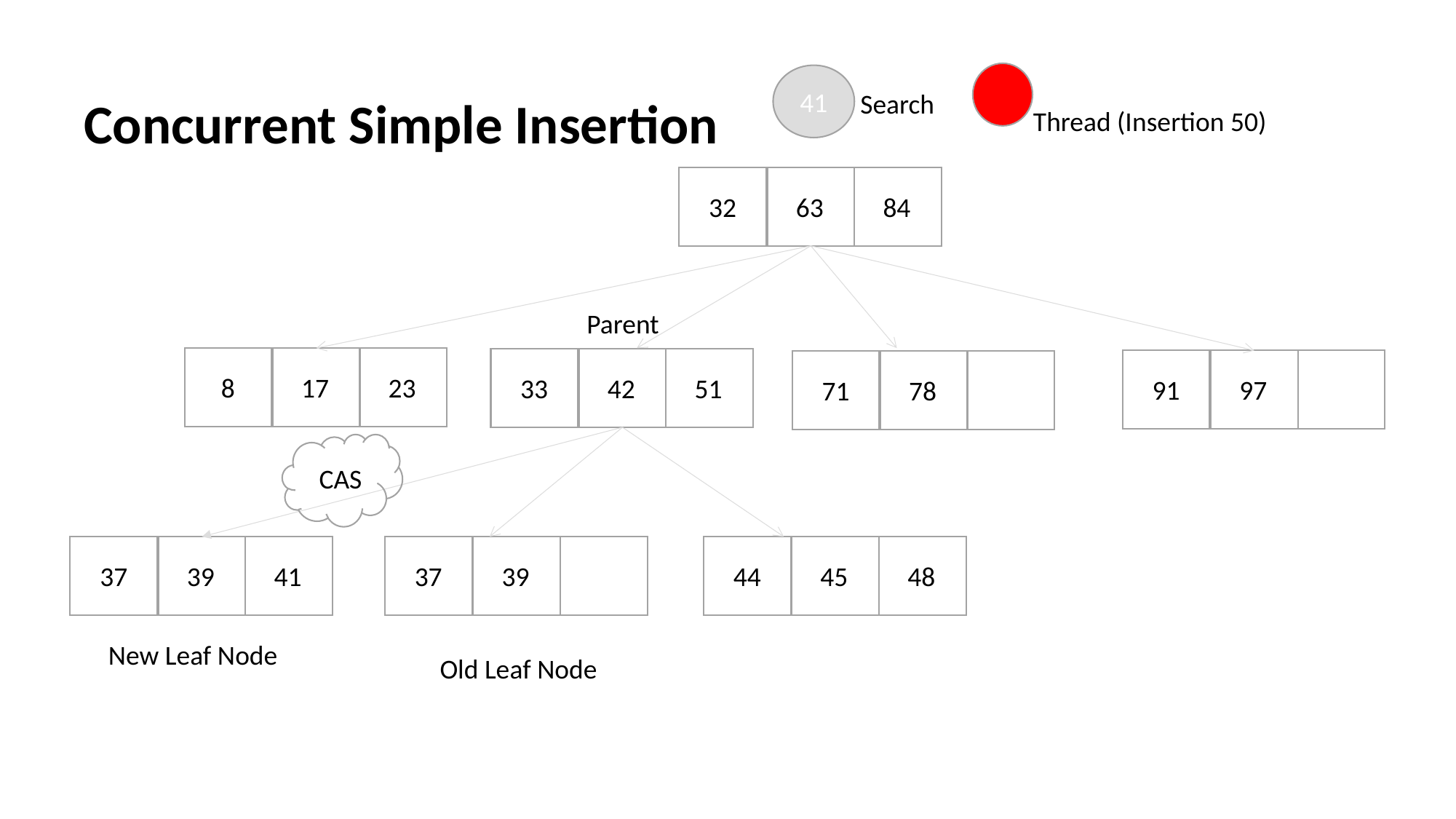

Thread (Insertion 50)
41
Search
Concurrent Simple Insertion

32
63
84
Parent

8
17
23

91
97

71
78

33
42
51

CAS

37
39
41
New Leaf Node

37
39

44
45
48
Old Leaf Node